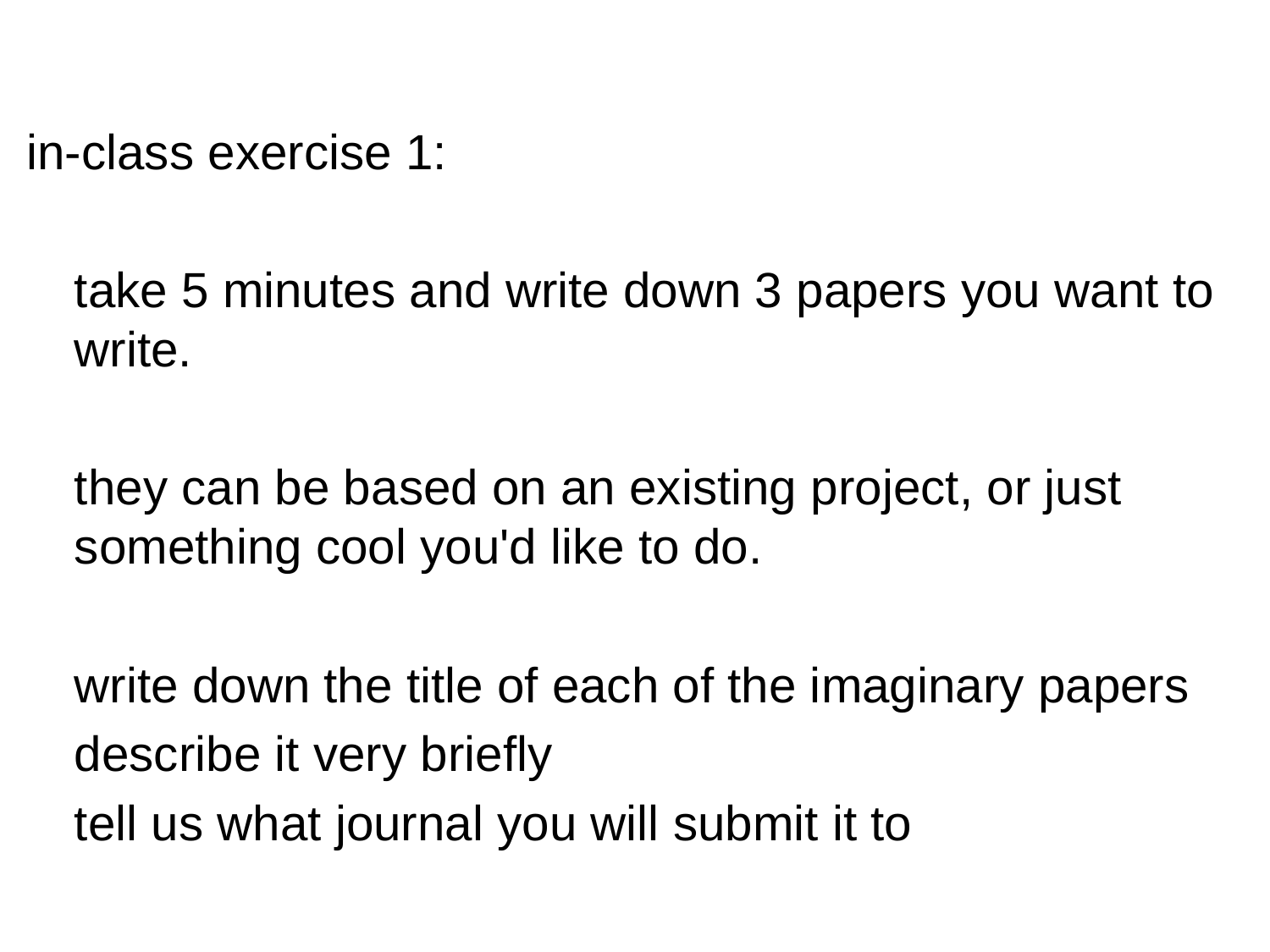

#
in-class exercise 1:

	take 5 minutes and write down 3 papers you want to write.

	they can be based on an existing project, or just something cool you'd like to do.

	write down the title of each of the imaginary papers
	describe it very briefly
	tell us what journal you will submit it to